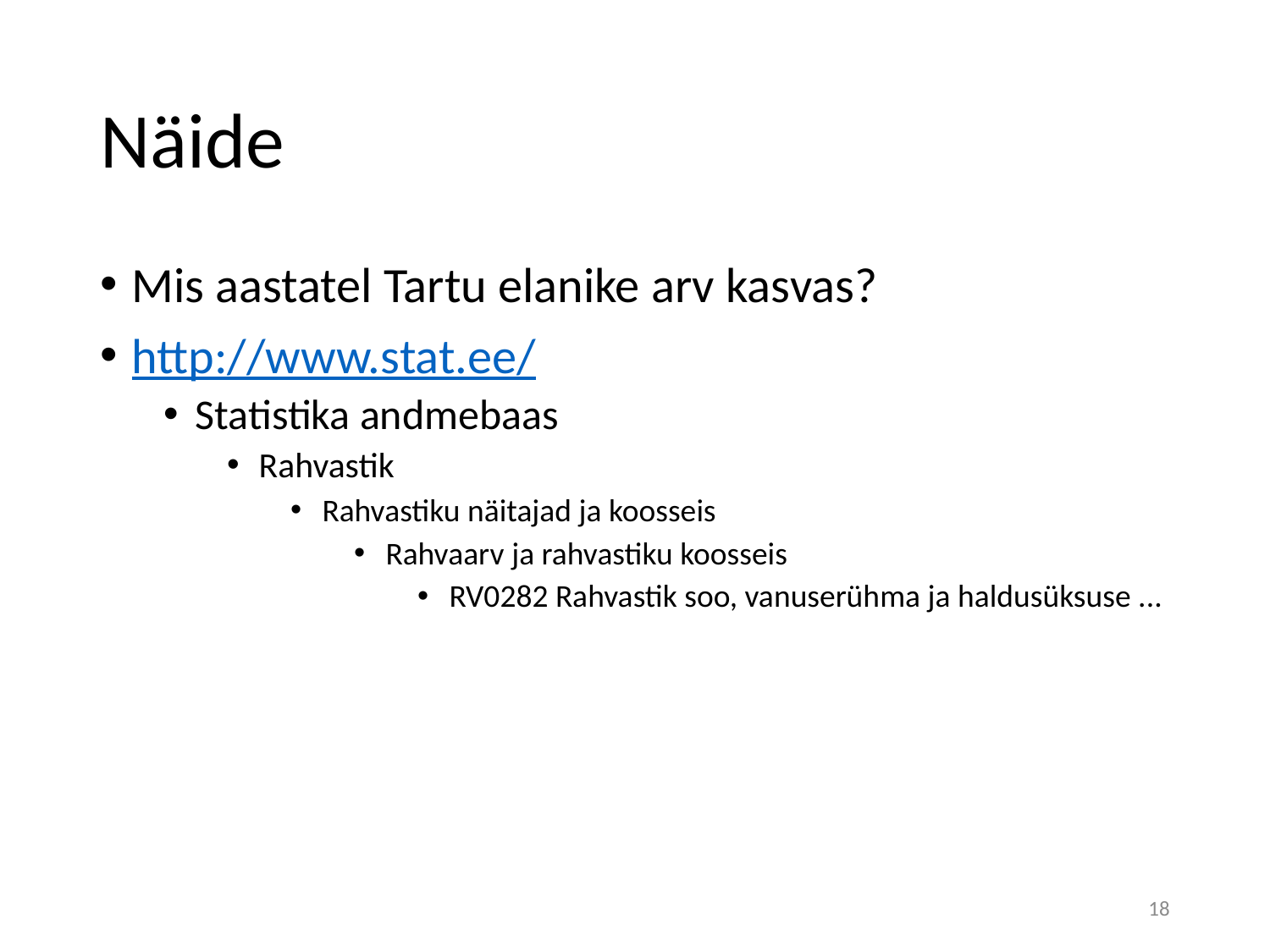

# Näide
Mis aastatel Tartu elanike arv kasvas?
http://www.stat.ee/
Statistika andmebaas
Rahvastik
Rahvastiku näitajad ja koosseis
Rahvaarv ja rahvastiku koosseis
RV0282 Rahvastik soo, vanuserühma ja haldusüksuse ...

18